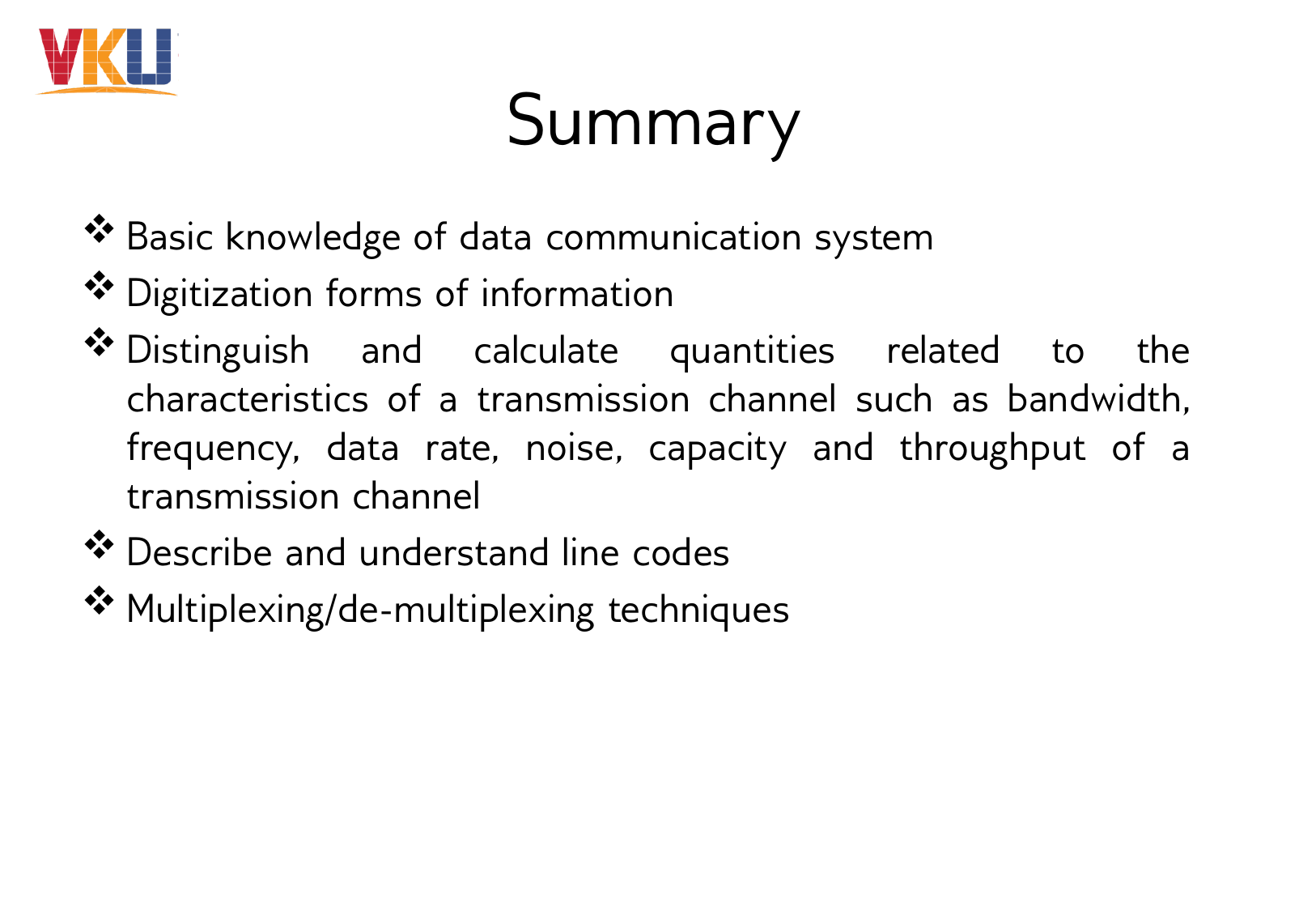

# Summary
Basic knowledge of data communication system
Digitization forms of information
Distinguish and calculate quantities related to the characteristics of a transmission channel such as bandwidth, frequency, data rate, noise, capacity and throughput of a transmission channel
Describe and understand line codes
Multiplexing/de-multiplexing techniques